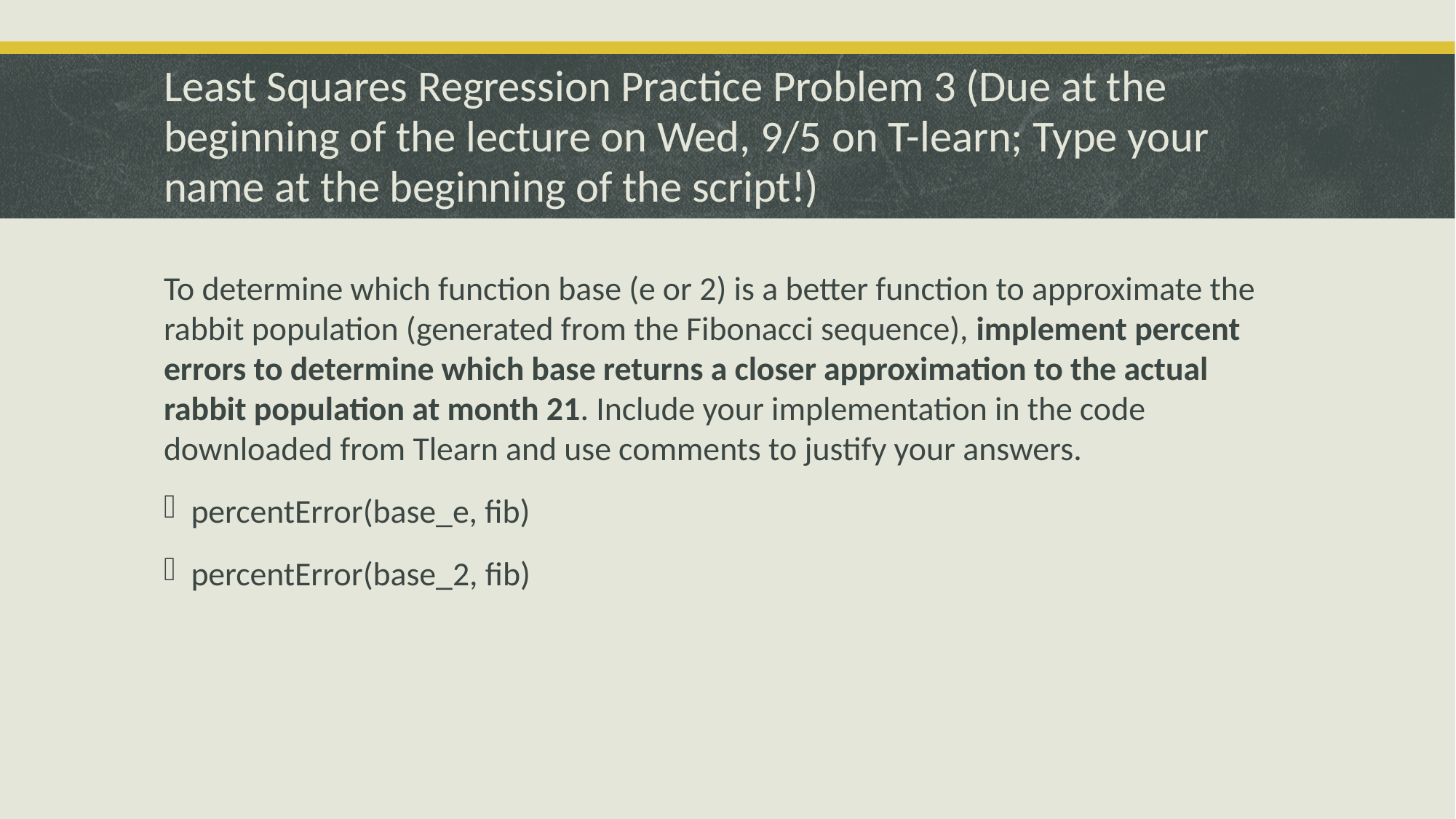

# Least Squares Regression Practice Problem 3 (Due at the beginning of the lecture on Wed, 9/5 on T-learn; Type your name at the beginning of the script!)
To determine which function base (e or 2) is a better function to approximate the rabbit population (generated from the Fibonacci sequence), implement percent errors to determine which base returns a closer approximation to the actual rabbit population at month 21. Include your implementation in the code downloaded from Tlearn and use comments to justify your answers.
percentError(base_e, fib)
percentError(base_2, fib)